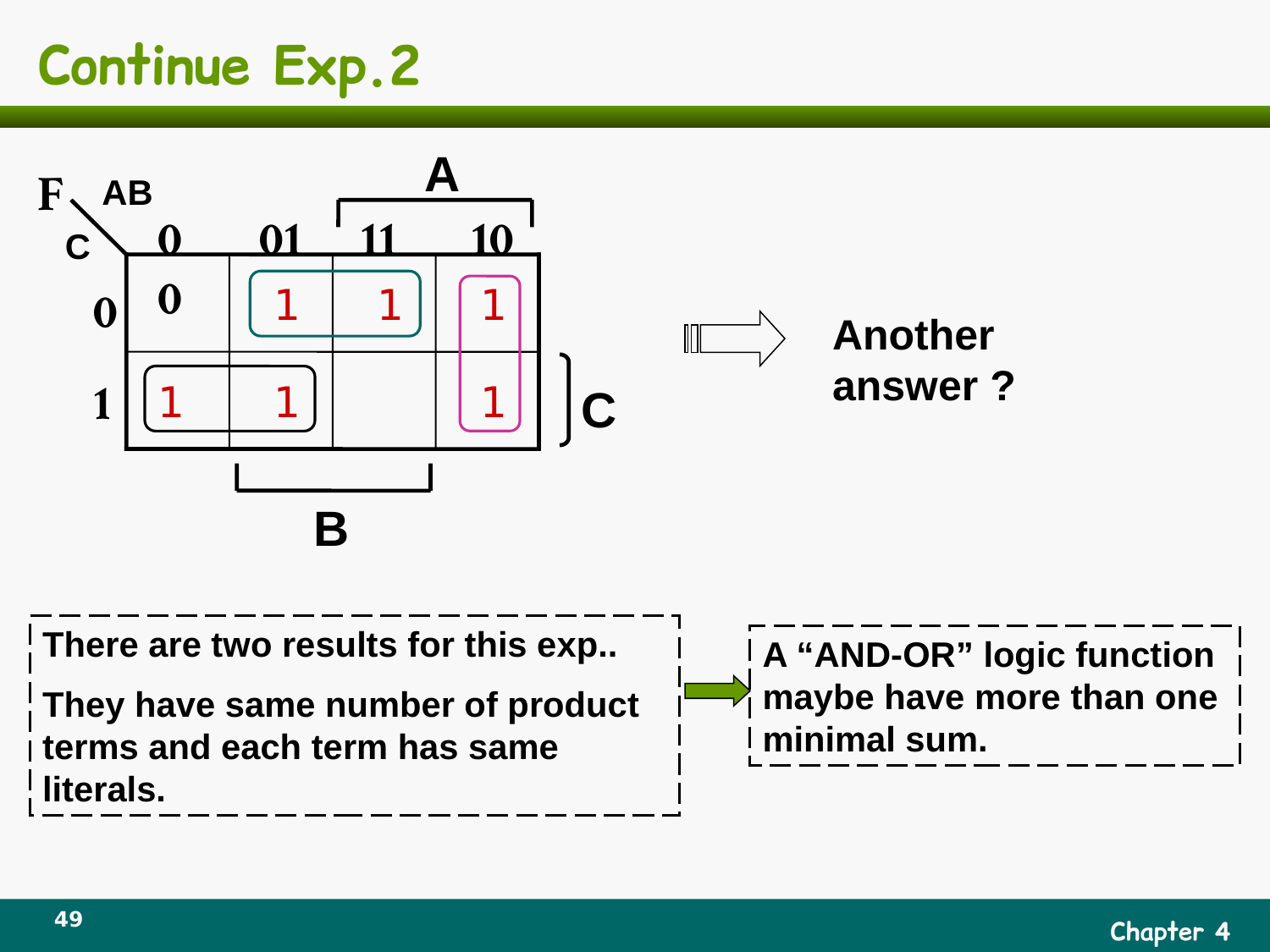

# Continue Exp.2
A
F
AB

00
01

11
10
C

 1

 1

 1

0
1

 1

 1

1
C

B

Another answer ?

There are two results for this exp..
They have same number of product terms and each term has same literals.
A “AND-OR” logic function maybe have more than one minimal sum.

49
Chapter 4